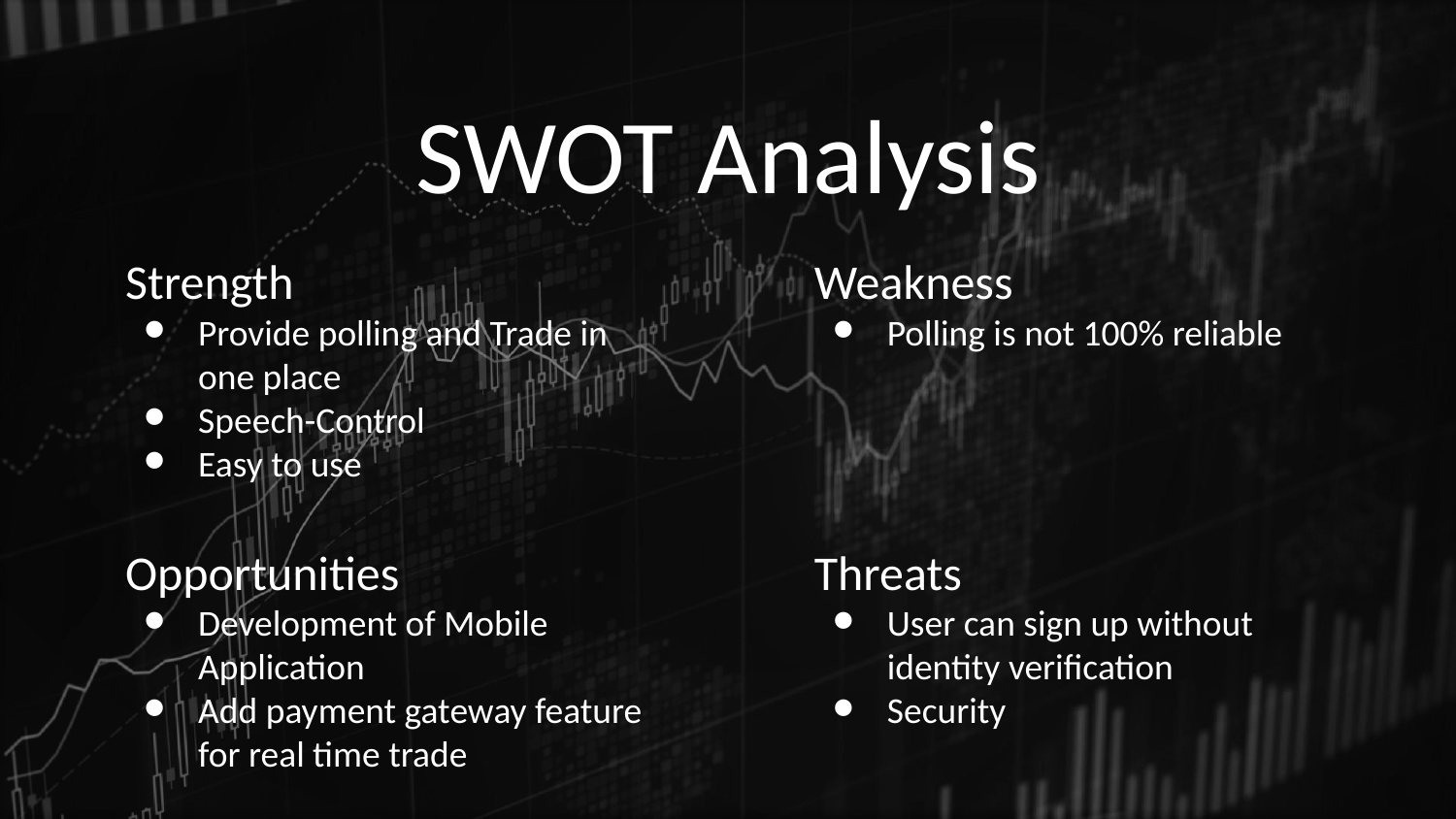

SWOT Analysis
Strength
Provide polling and Trade in one place
Speech-Control
Easy to use
Weakness
Polling is not 100% reliable
Opportunities
Development of Mobile Application
Add payment gateway feature for real time trade
Threats
User can sign up without  identity verification
Security